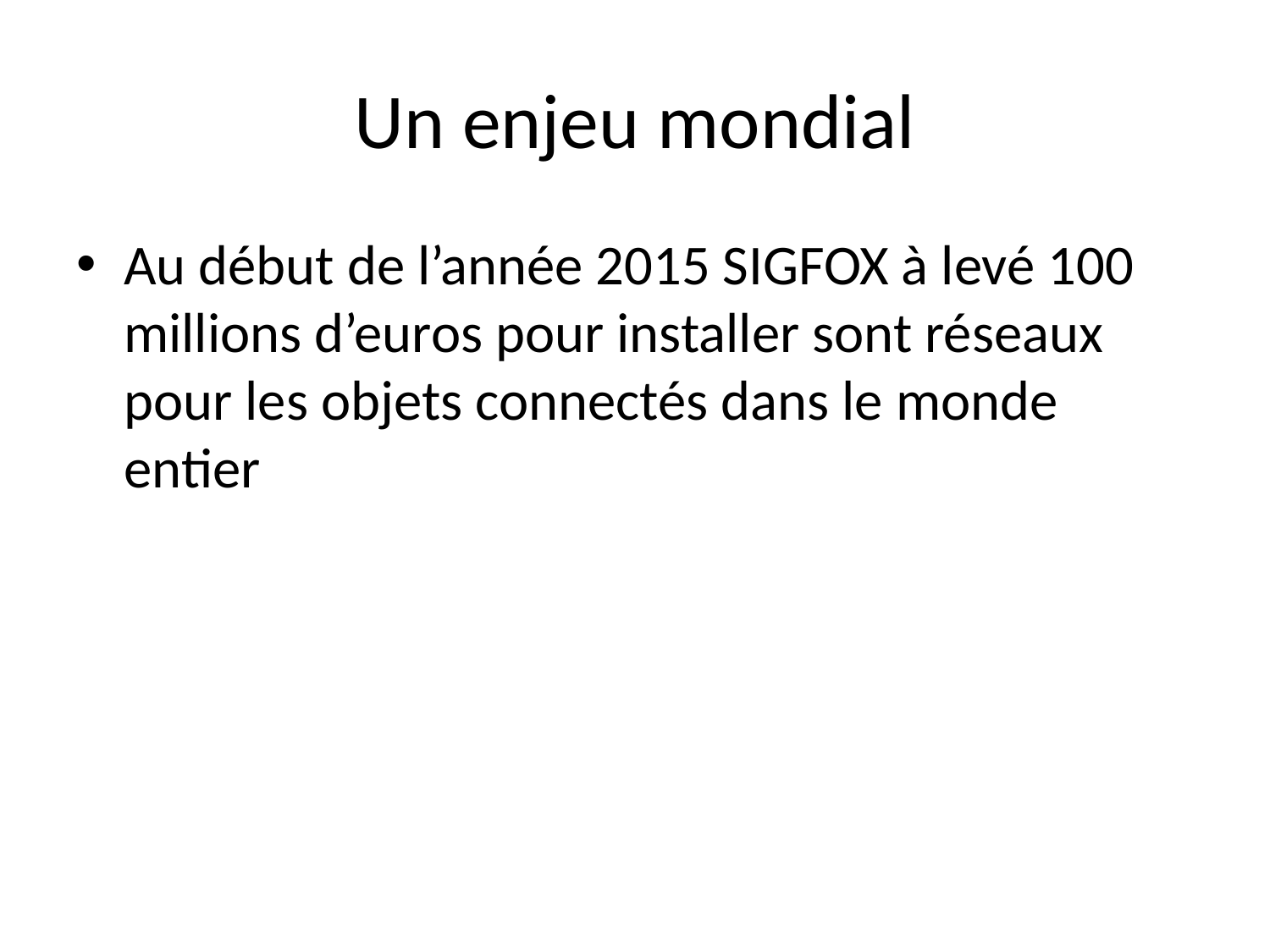

# Un enjeu mondial
Au début de l’année 2015 SIGFOX à levé 100 millions d’euros pour installer sont réseaux pour les objets connectés dans le monde entier